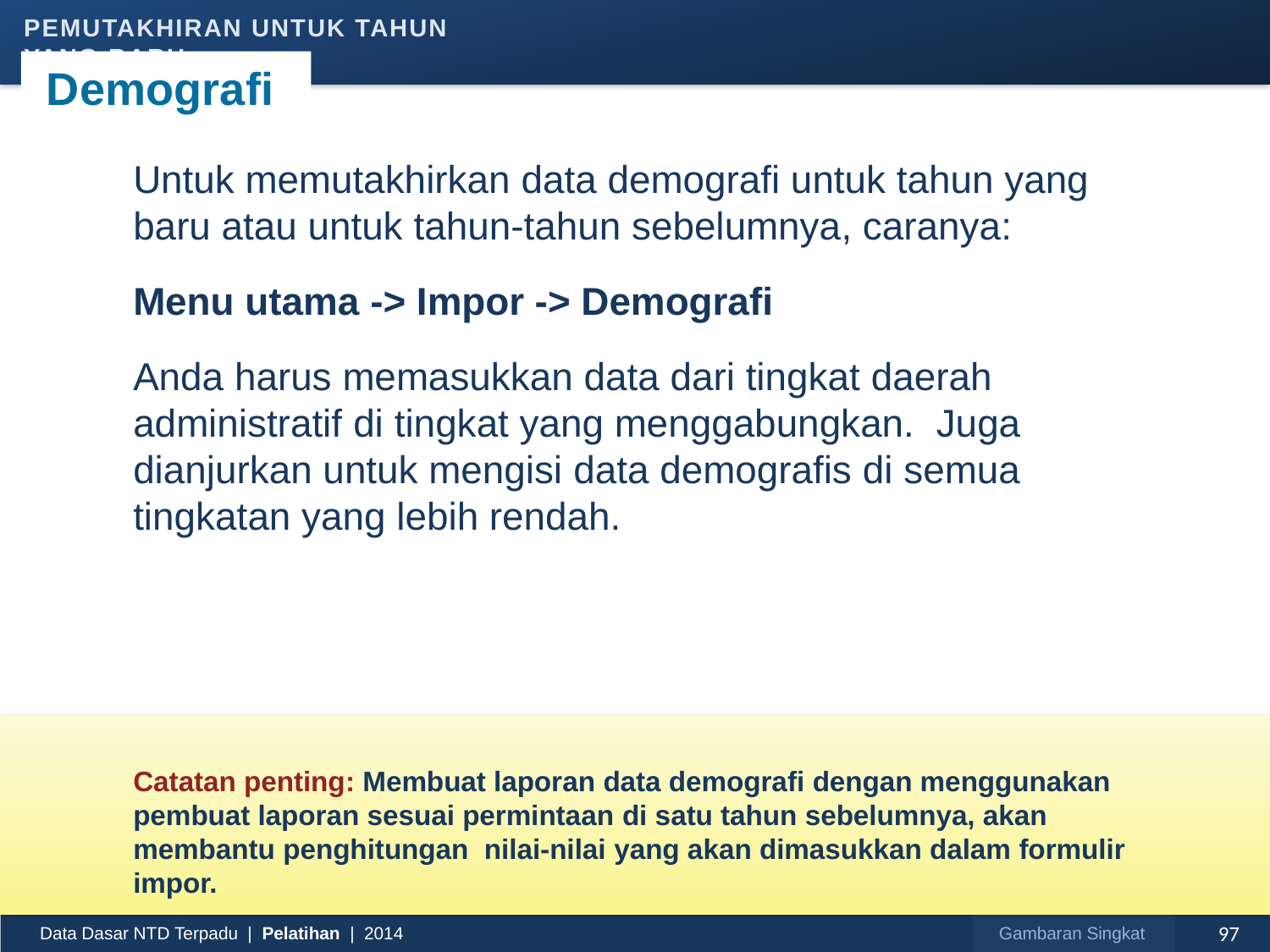

pemutakhiran untuk tahun yang baru
# Demografi
Untuk memutakhirkan data demografi untuk tahun yang baru atau untuk tahun-tahun sebelumnya, caranya:
Menu utama -> Impor -> Demografi
Anda harus memasukkan data dari tingkat daerah administratif di tingkat yang menggabungkan.  Juga dianjurkan untuk mengisi data demografis di semua tingkatan yang lebih rendah.

Catatan penting: Membuat laporan data demografi dengan menggunakan pembuat laporan sesuai permintaan di satu tahun sebelumnya, akan membantu penghitungan  nilai-nilai yang akan dimasukkan dalam formulir impor.